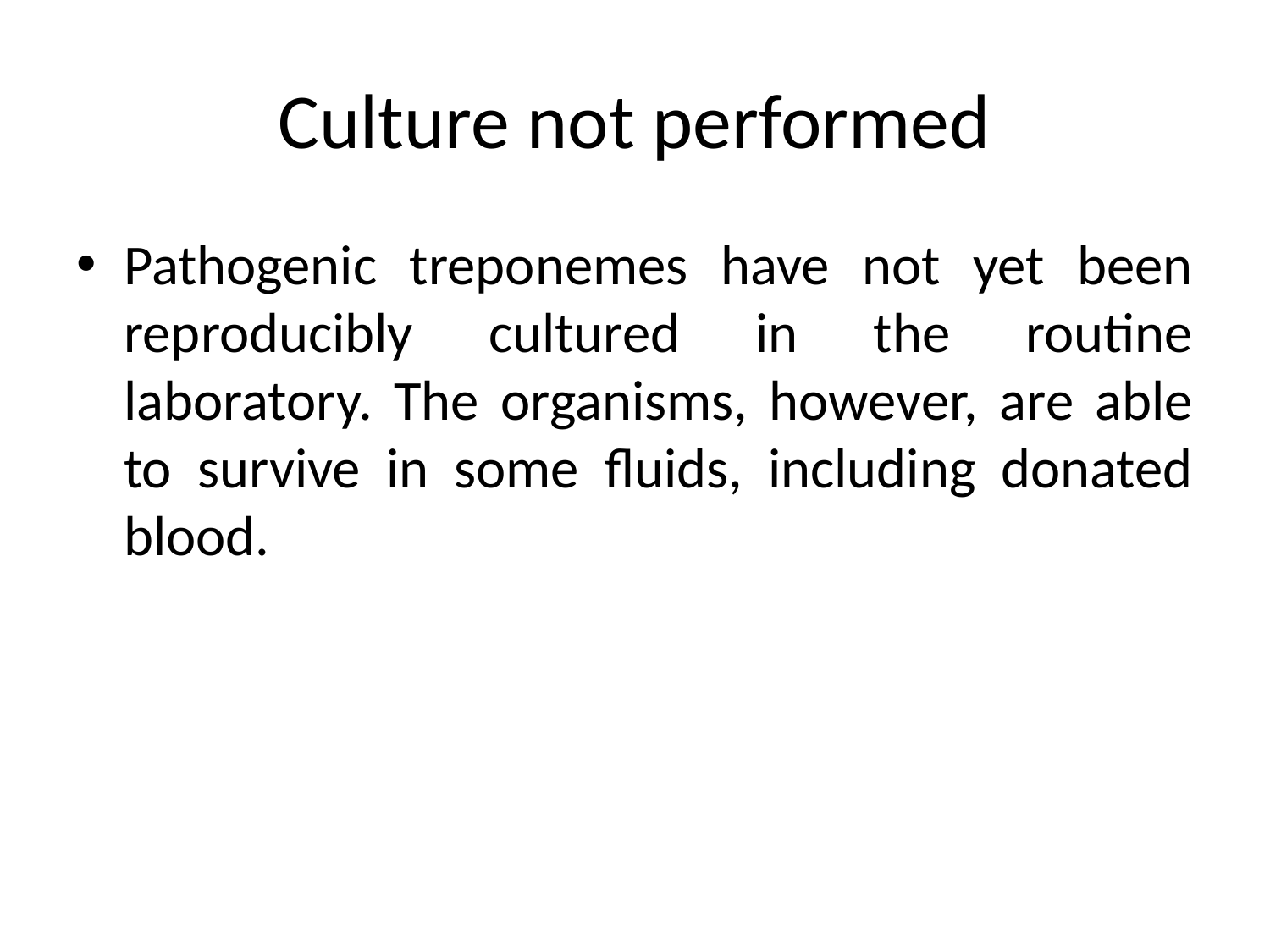

# Culture not performed
Pathogenic treponemes have not yet been reproducibly cultured in the routine laboratory. The organisms, however, are able to survive in some fluids, including donated blood.